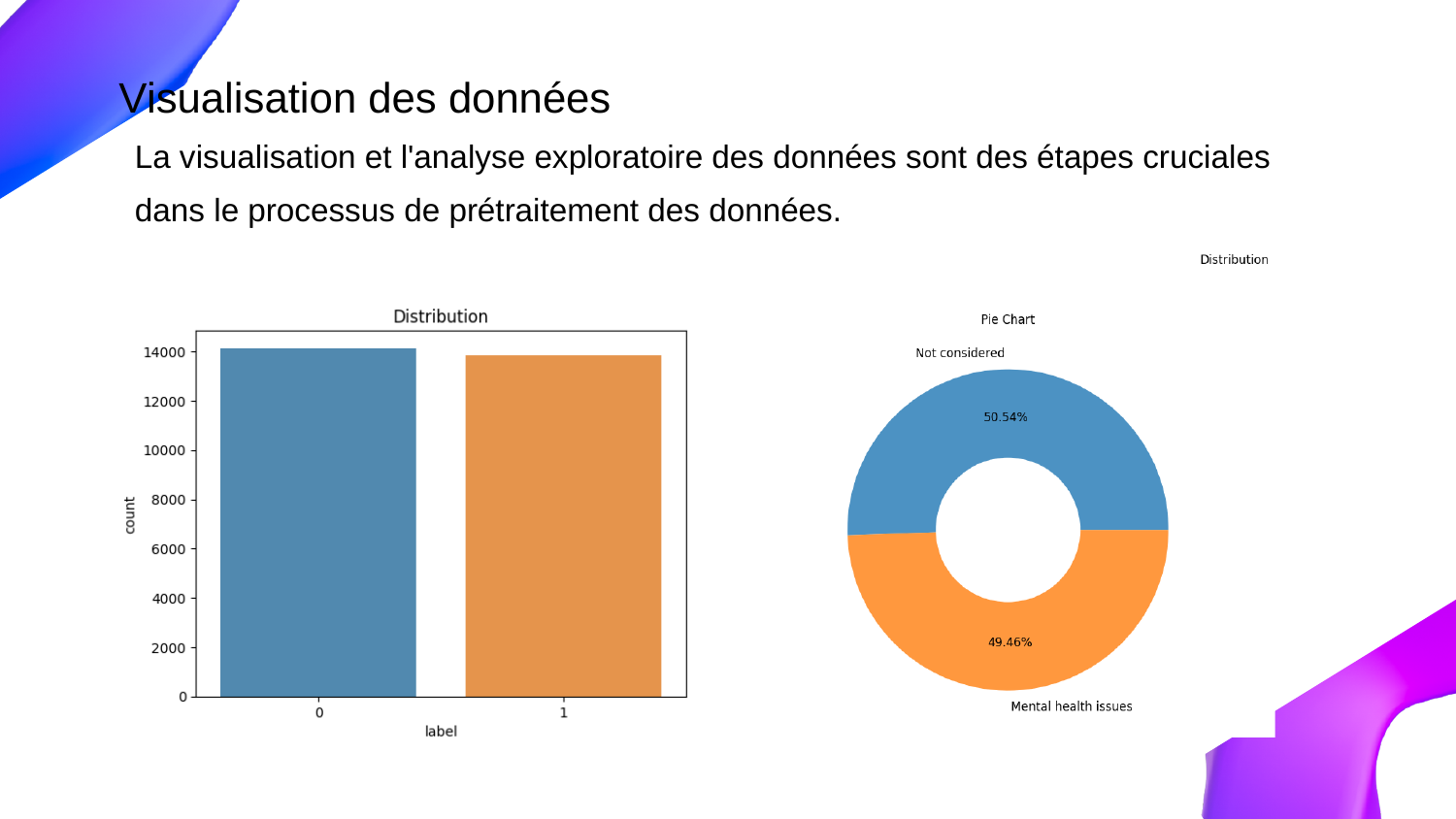

Visualisation des données
La visualisation et l'analyse exploratoire des données sont des étapes cruciales dans le processus de prétraitement des données.